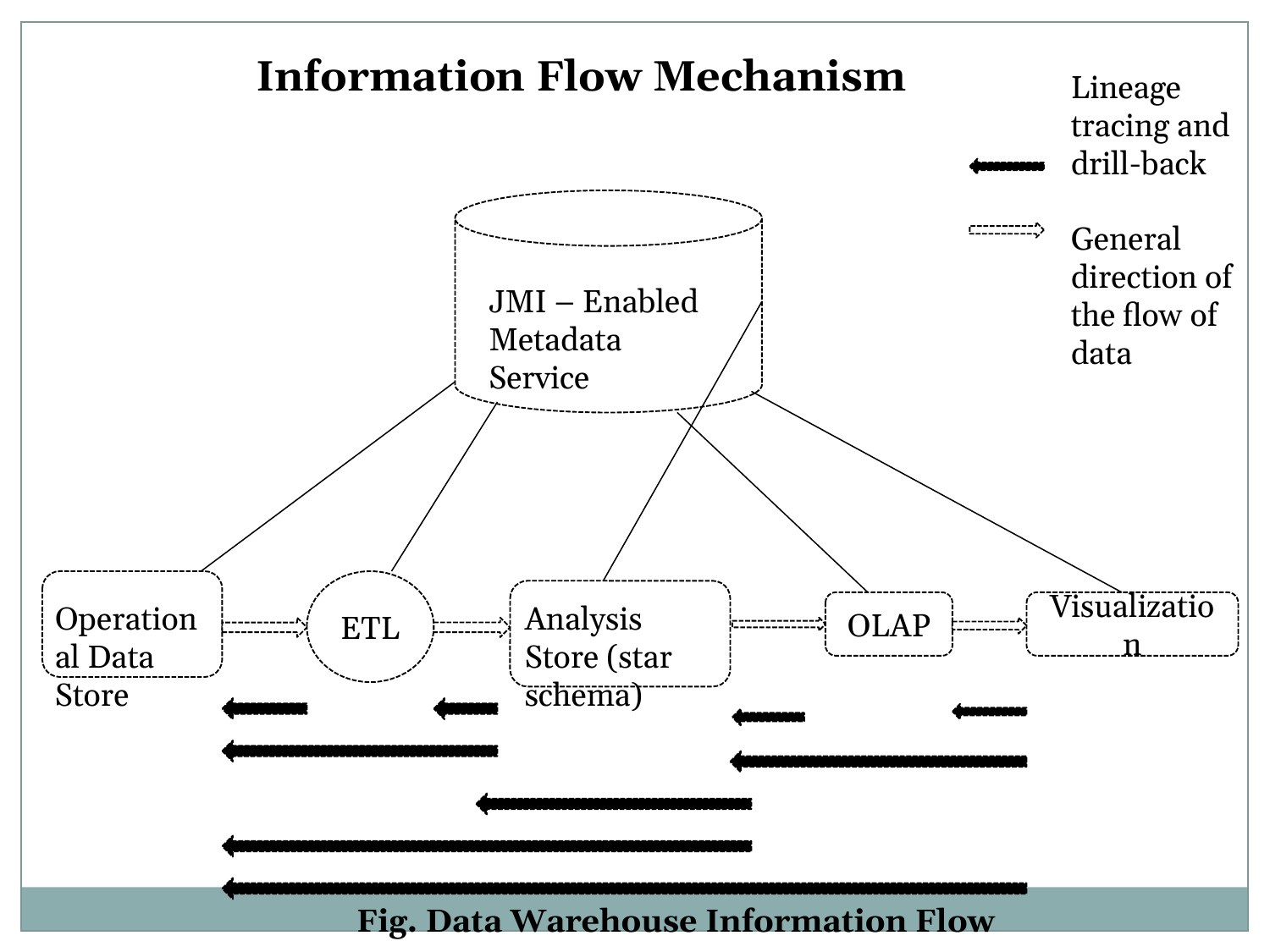

Information Flow Mechanism
Lineage tracing and drill-back

General direction of the flow of data

JMI – Enabled Metadata Service

ETL

Operational Data Store
Analysis Store (star schema)
OLAP
Visualization

Fig. Data Warehouse Information Flow